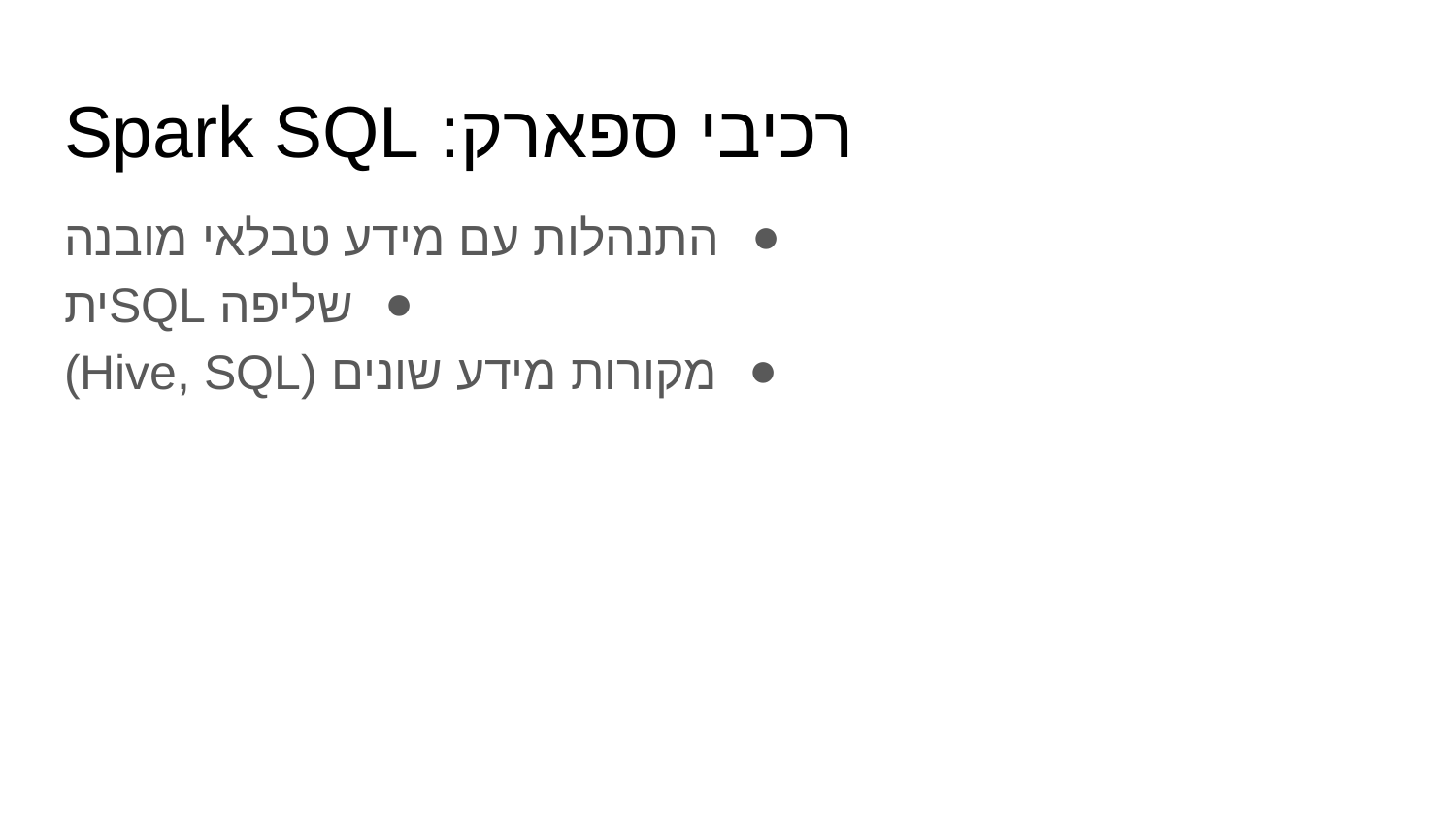

# רכיבי ספארק: Spark SQL
התנהלות עם מידע טבלאי מובנה
שליפה SQLית
מקורות מידע שונים (Hive, SQL)